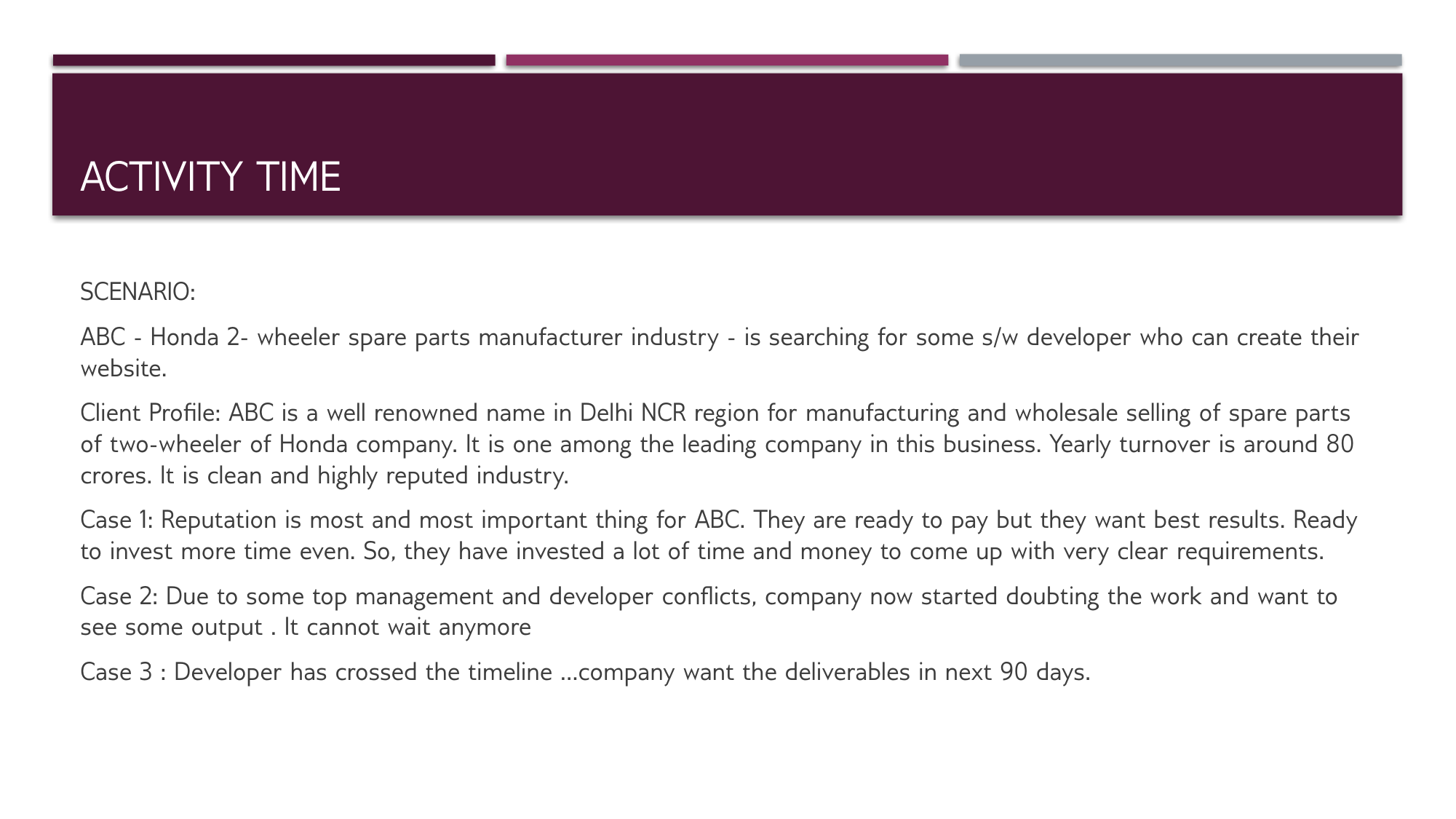

# Activity time
SCENARIO:
ABC - Honda 2- wheeler spare parts manufacturer industry - is searching for some s/w developer who can create their website.
Client Profile: ABC is a well renowned name in Delhi NCR region for manufacturing and wholesale selling of spare parts of two-wheeler of Honda company. It is one among the leading company in this business. Yearly turnover is around 80 crores. It is clean and highly reputed industry.
Case 1: Reputation is most and most important thing for ABC. They are ready to pay but they want best results. Ready to invest more time even. So, they have invested a lot of time and money to come up with very clear requirements.
Case 2: Due to some top management and developer conflicts, company now started doubting the work and want to see some output . It cannot wait anymore
Case 3 : Developer has crossed the timeline …company want the deliverables in next 90 days.